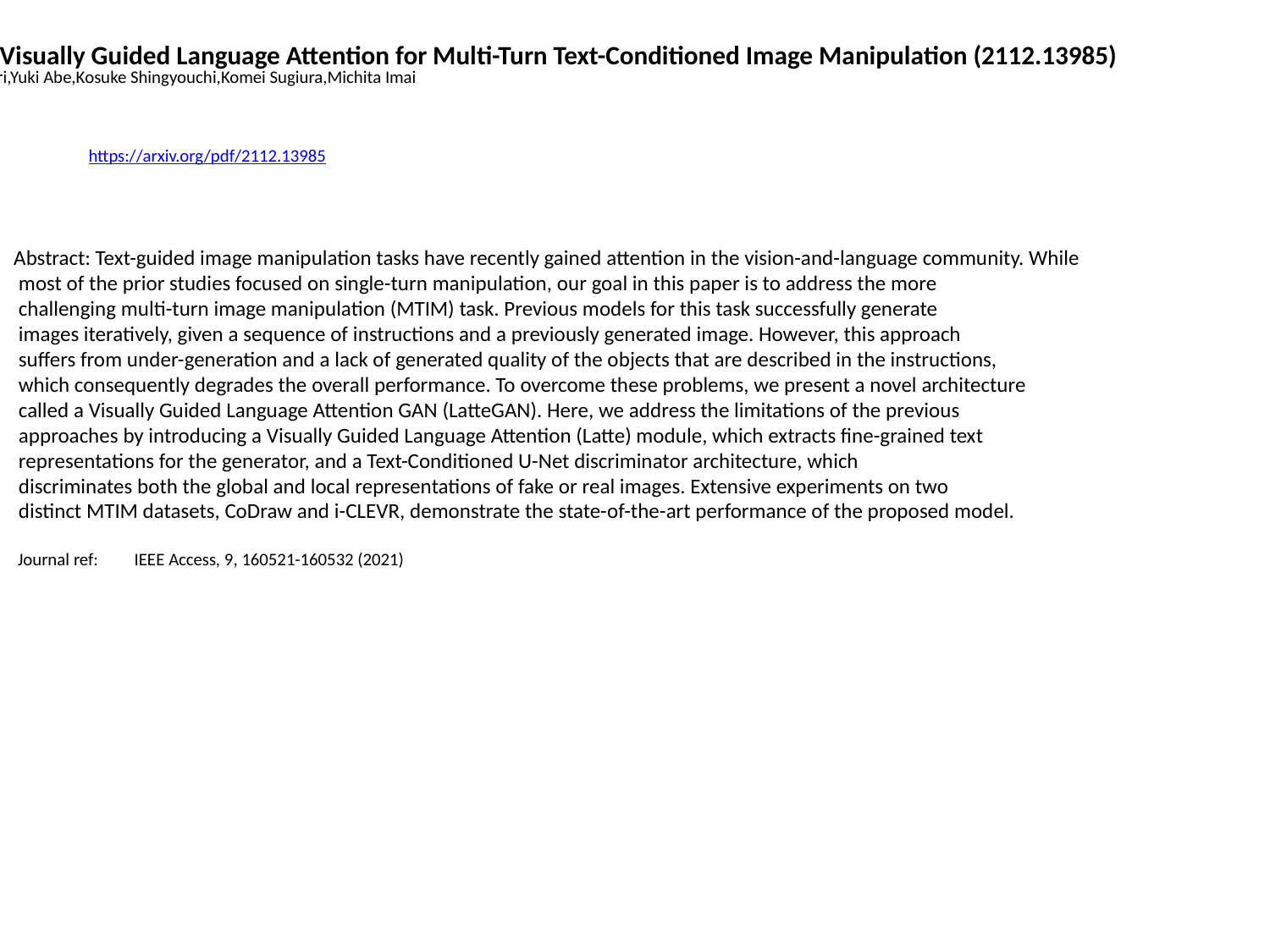

LatteGAN: Visually Guided Language Attention for Multi-Turn Text-Conditioned Image Manipulation (2112.13985)
Shoya Matsumori,Yuki Abe,Kosuke Shingyouchi,Komei Sugiura,Michita Imai

https://arxiv.org/pdf/2112.13985

Abstract: Text-guided image manipulation tasks have recently gained attention in the vision-and-language community. While
 most of the prior studies focused on single-turn manipulation, our goal in this paper is to address the more
 challenging multi-turn image manipulation (MTIM) task. Previous models for this task successfully generate
 images iteratively, given a sequence of instructions and a previously generated image. However, this approach
 suffers from under-generation and a lack of generated quality of the objects that are described in the instructions,
 which consequently degrades the overall performance. To overcome these problems, we present a novel architecture
 called a Visually Guided Language Attention GAN (LatteGAN). Here, we address the limitations of the previous
 approaches by introducing a Visually Guided Language Attention (Latte) module, which extracts fine-grained text
 representations for the generator, and a Text-Conditioned U-Net discriminator architecture, which
 discriminates both the global and local representations of fake or real images. Extensive experiments on two
 distinct MTIM datasets, CoDraw and i-CLEVR, demonstrate the state-of-the-art performance of the proposed model.
 Journal ref:         IEEE Access, 9, 160521-160532 (2021)